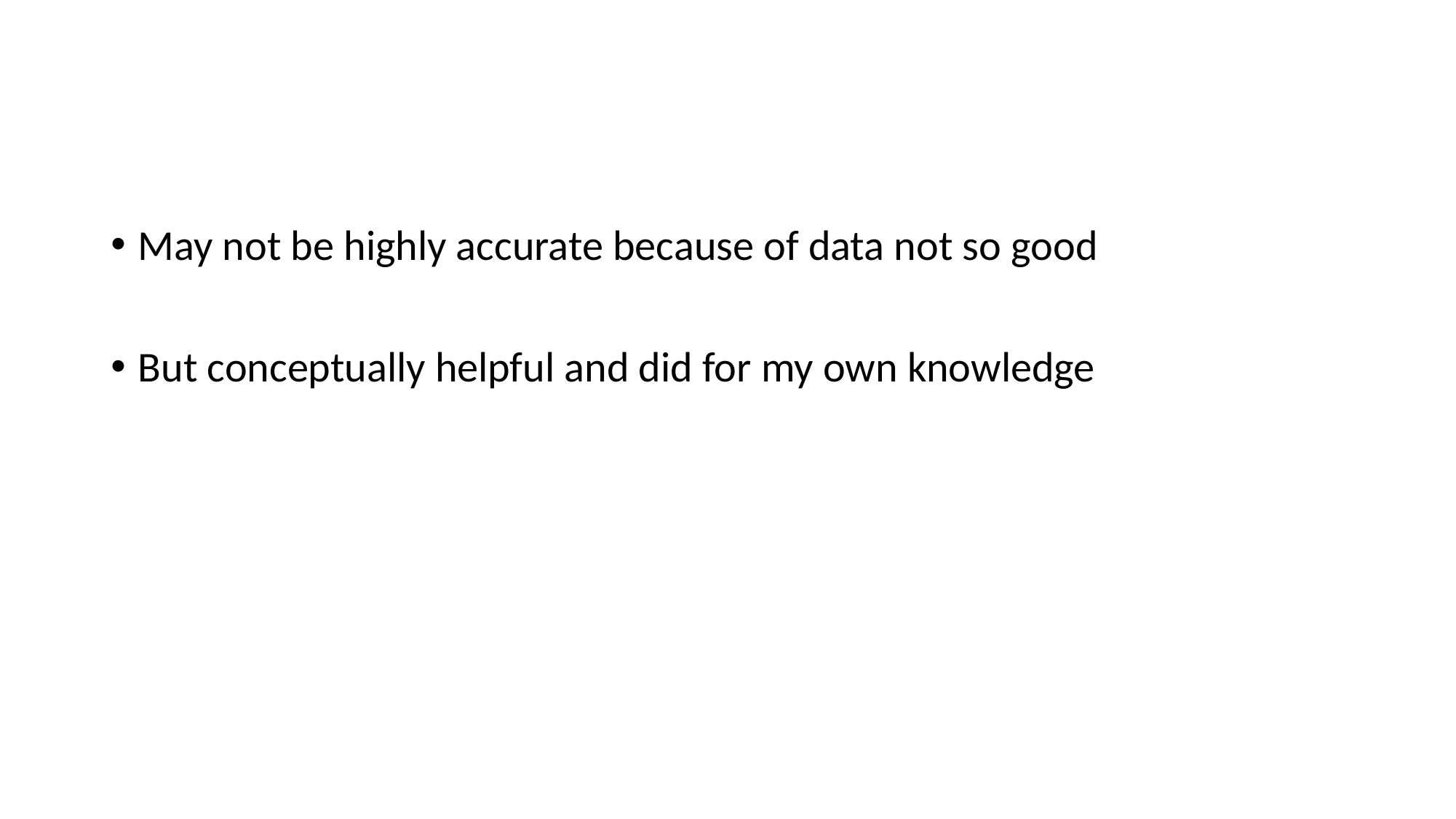

May not be highly accurate because of data not so good

But conceptually helpful and did for my own knowledge